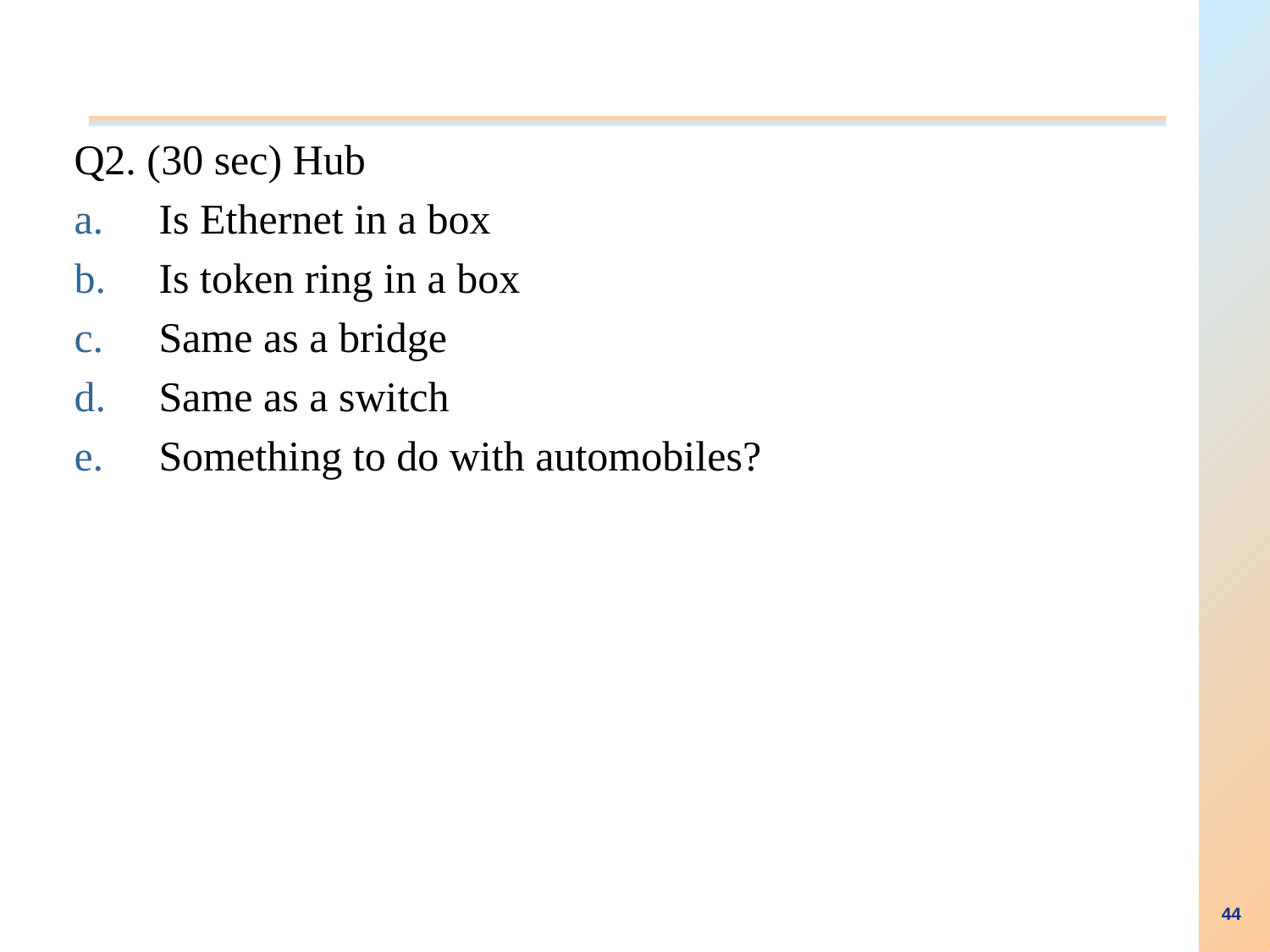

Q2. (30 sec) Hub
Is Ethernet in a box
Is token ring in a box
Same as a bridge
Same as a switch
Something to do with automobiles?